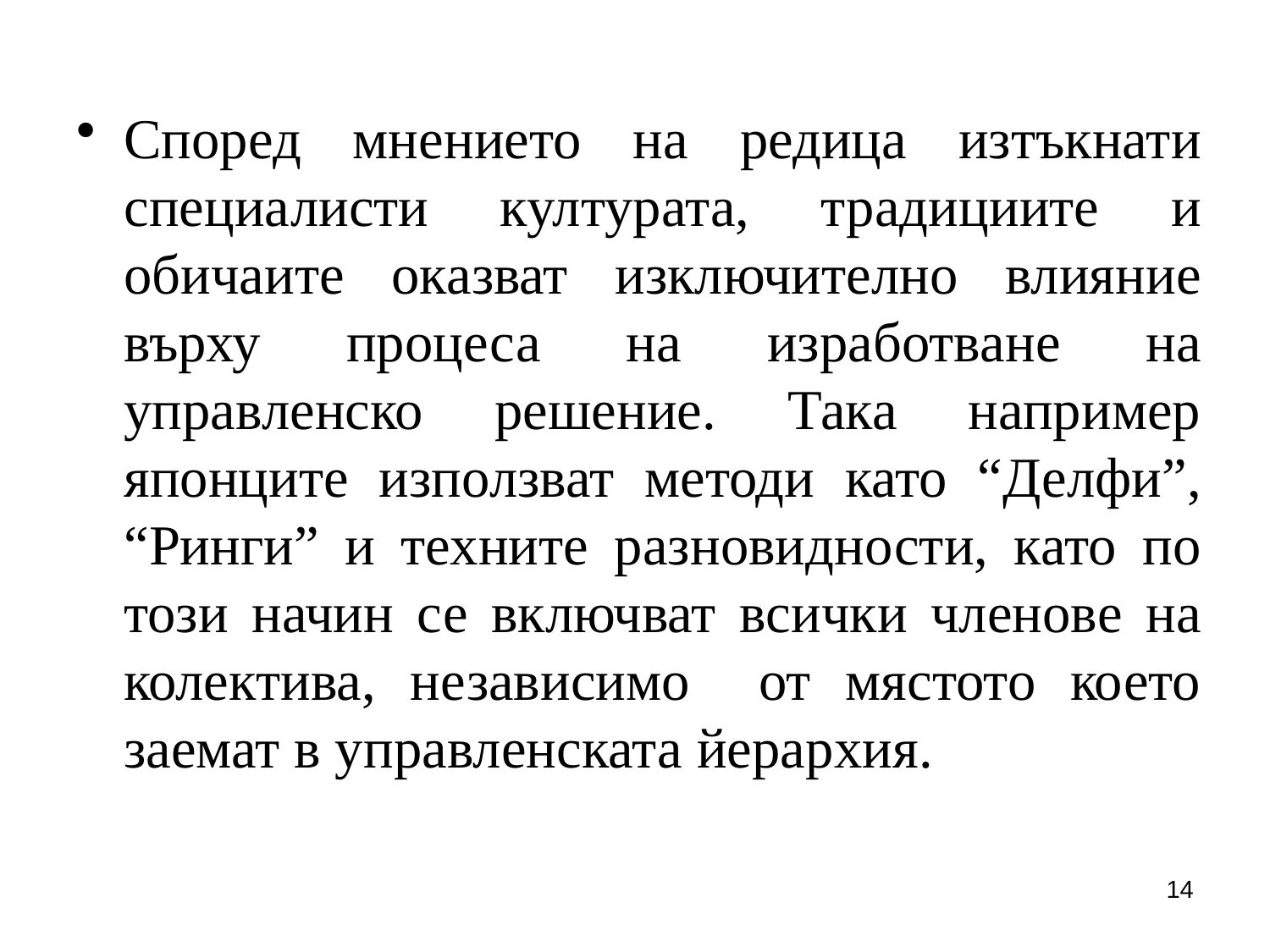

Според мнението на редица изтъкнати специалисти културата, традициите и обичаите оказват изключително влияние върху процеса на изработване на управленско решение. Така например японците използват методи като “Делфи”, “Ринги” и техните разновидности, като по този начин се включват всички членове на колектива, независимо  от мястото което заемат в управленската йерархия.
14